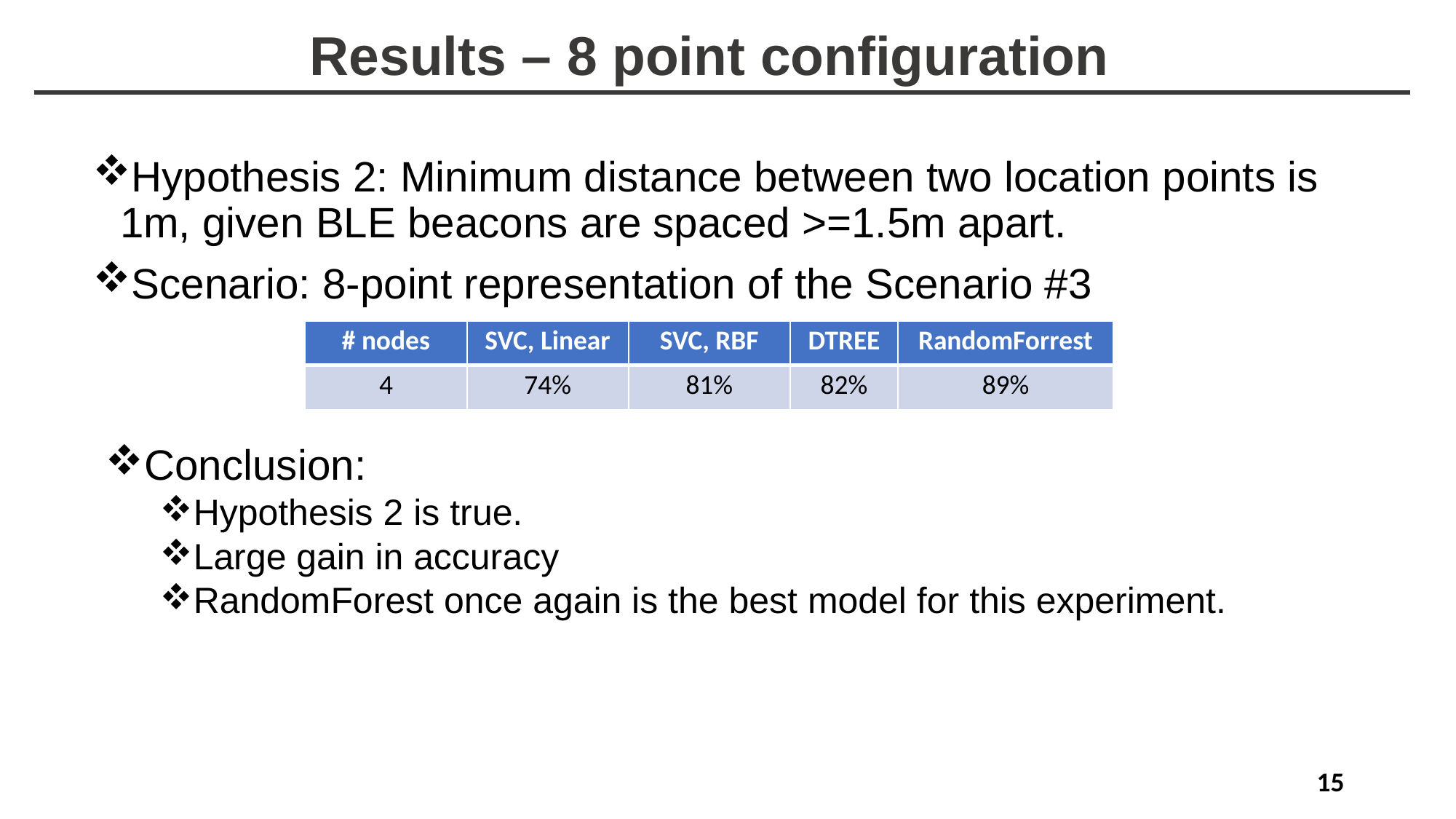

Results – 8 point configuration
Hypothesis 2: Minimum distance between two location points is 1m, given BLE beacons are spaced >=1.5m apart.
Scenario: 8-point representation of the Scenario #3
| # nodes | SVC, Linear | SVC, RBF | DTREE | RandomForrest |
| --- | --- | --- | --- | --- |
| 4 | 74% | 81% | 82% | 89% |
Conclusion:
Hypothesis 2 is true.
Large gain in accuracy
RandomForest once again is the best model for this experiment.

15